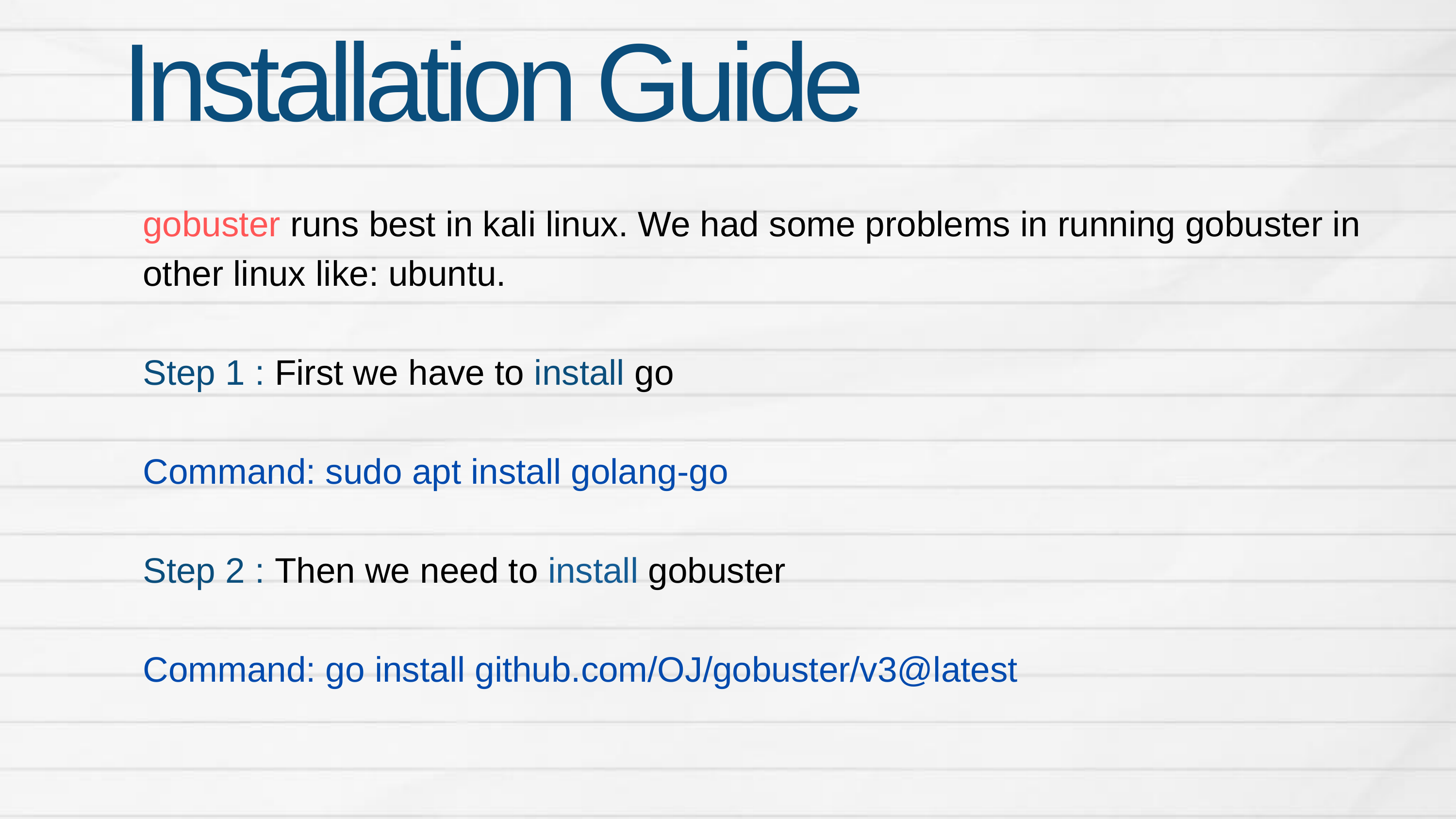

Installation Guide
gobuster runs best in kali linux. We had some problems in running gobuster in other linux like: ubuntu.

Step 1 : First we have to install go

Command: sudo apt install golang-go

Step 2 : Then we need to install gobuster

Command: go install github.com/OJ/gobuster/v3@latest